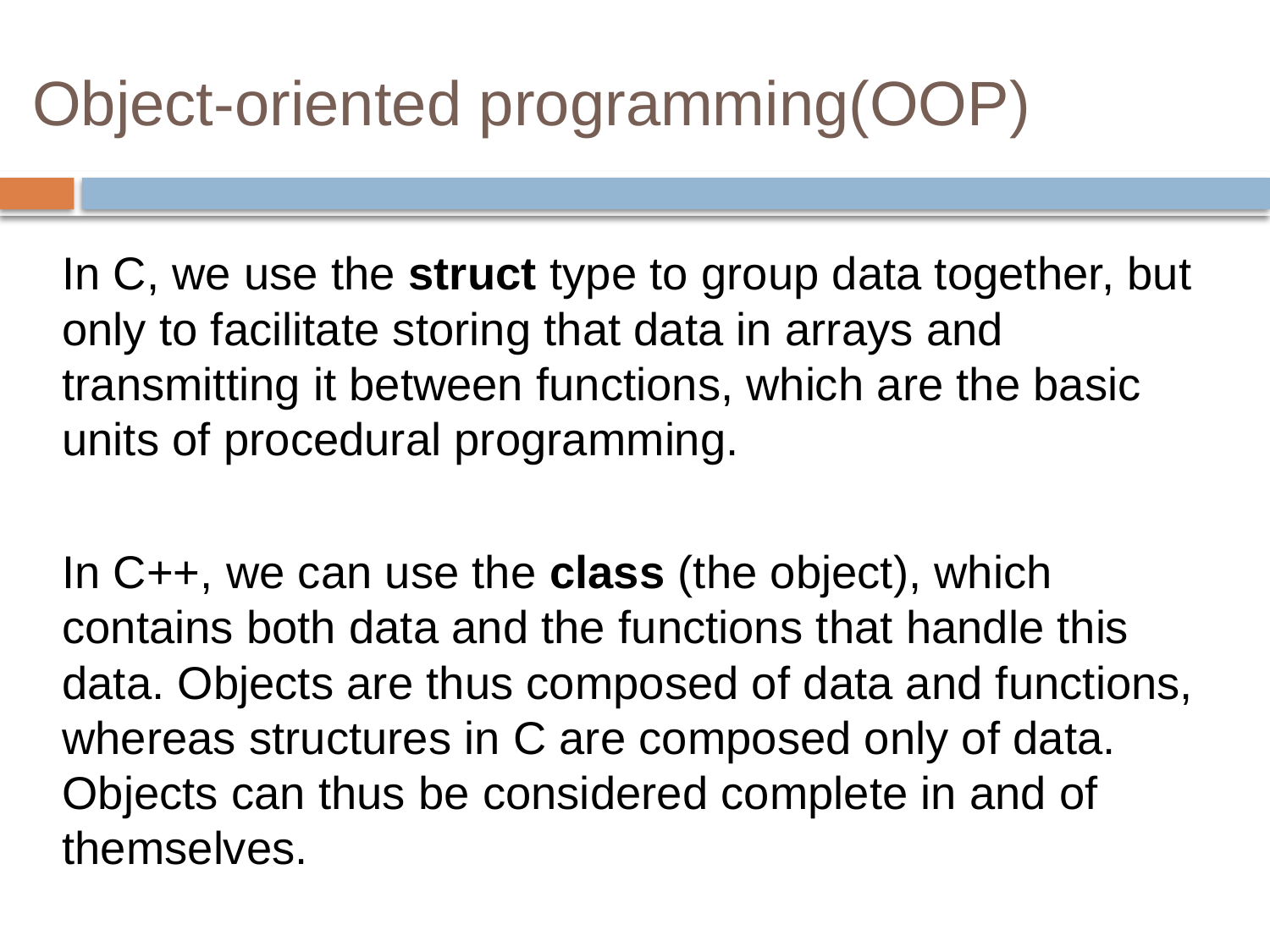

# Object-oriented programming(OOP)
In C, we use the struct type to group data together, but only to facilitate storing that data in arrays and transmitting it between functions, which are the basic units of procedural programming.

In C++, we can use the class (the object), which contains both data and the functions that handle this data. Objects are thus composed of data and functions, whereas structures in C are composed only of data. Objects can thus be considered complete in and of themselves.